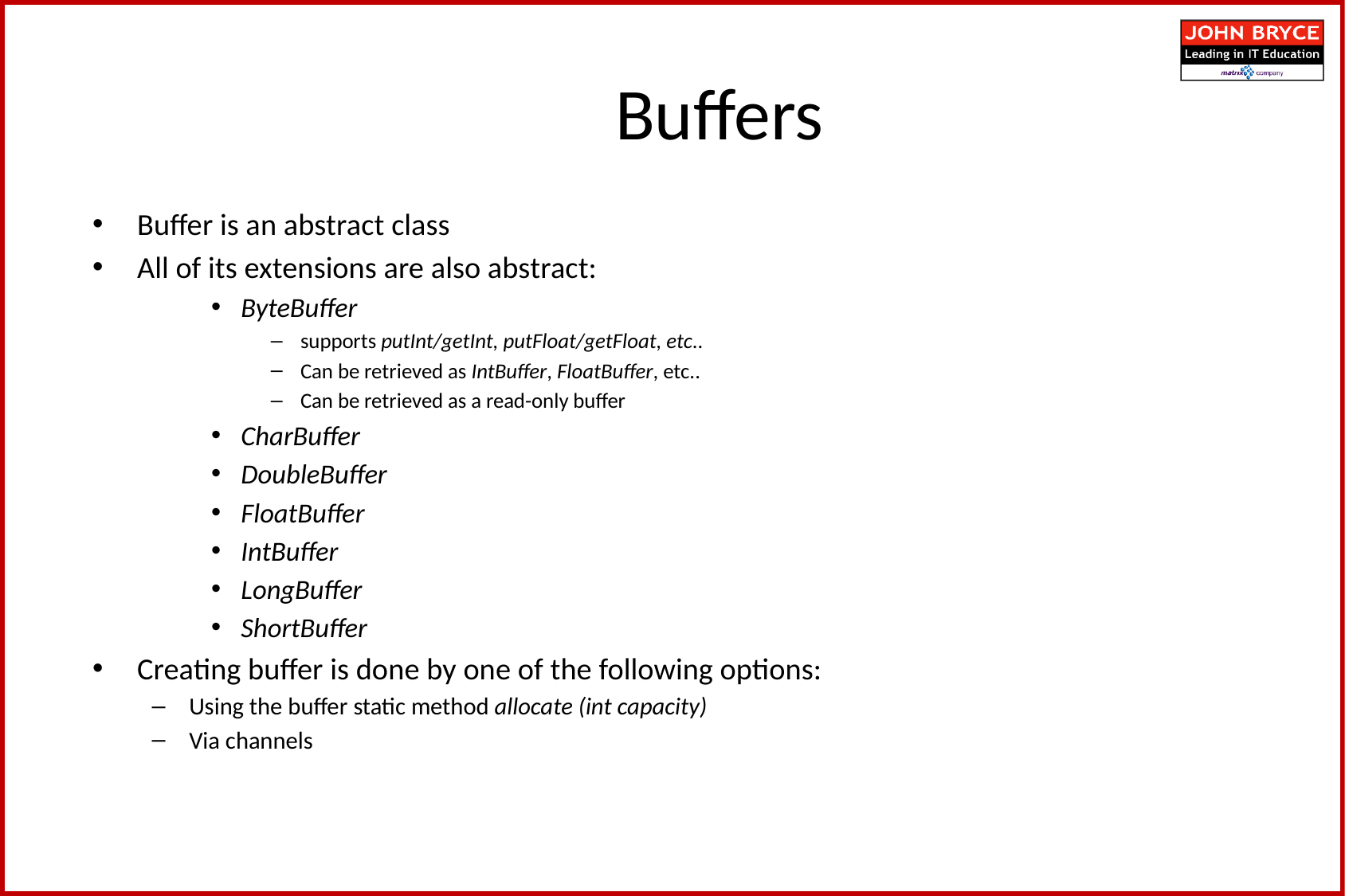

Buffers

Buffer is an abstract class
All of its extensions are also abstract:
ByteBuffer
supports putInt/getInt, putFloat/getFloat, etc..
Can be retrieved as IntBuffer, FloatBuffer, etc..
Can be retrieved as a read-only buffer
CharBuffer
DoubleBuffer
FloatBuffer
IntBuffer
LongBuffer
ShortBuffer
Creating buffer is done by one of the following options:
Using the buffer static method allocate (int capacity)
Via channels